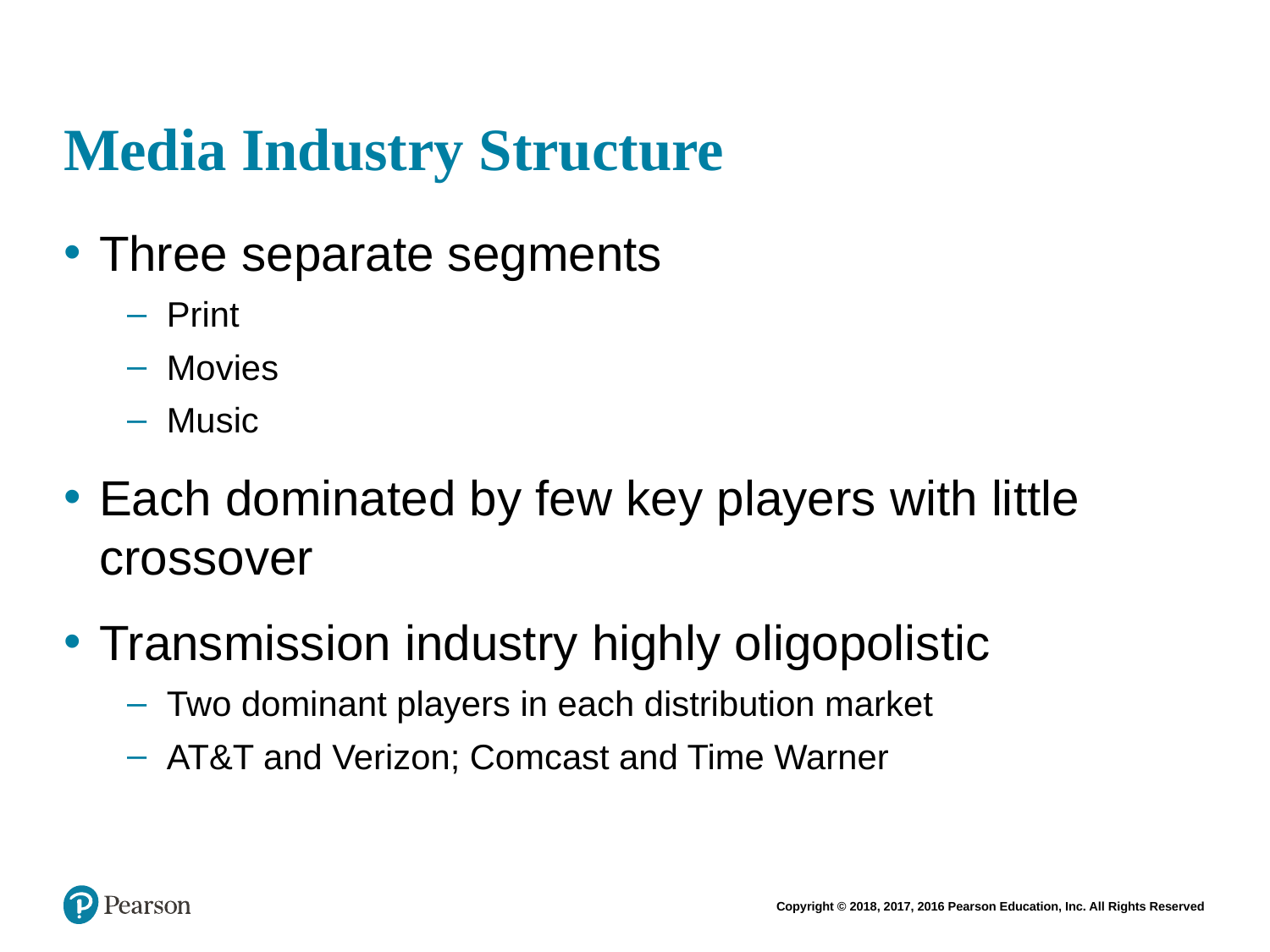

# Media Industry Structure
Three separate segments
Print
Movies
Music
Each dominated by few key players with little crossover
Transmission industry highly oligopolistic
Two dominant players in each distribution market
AT&T and Verizon; Comcast and Time Warner